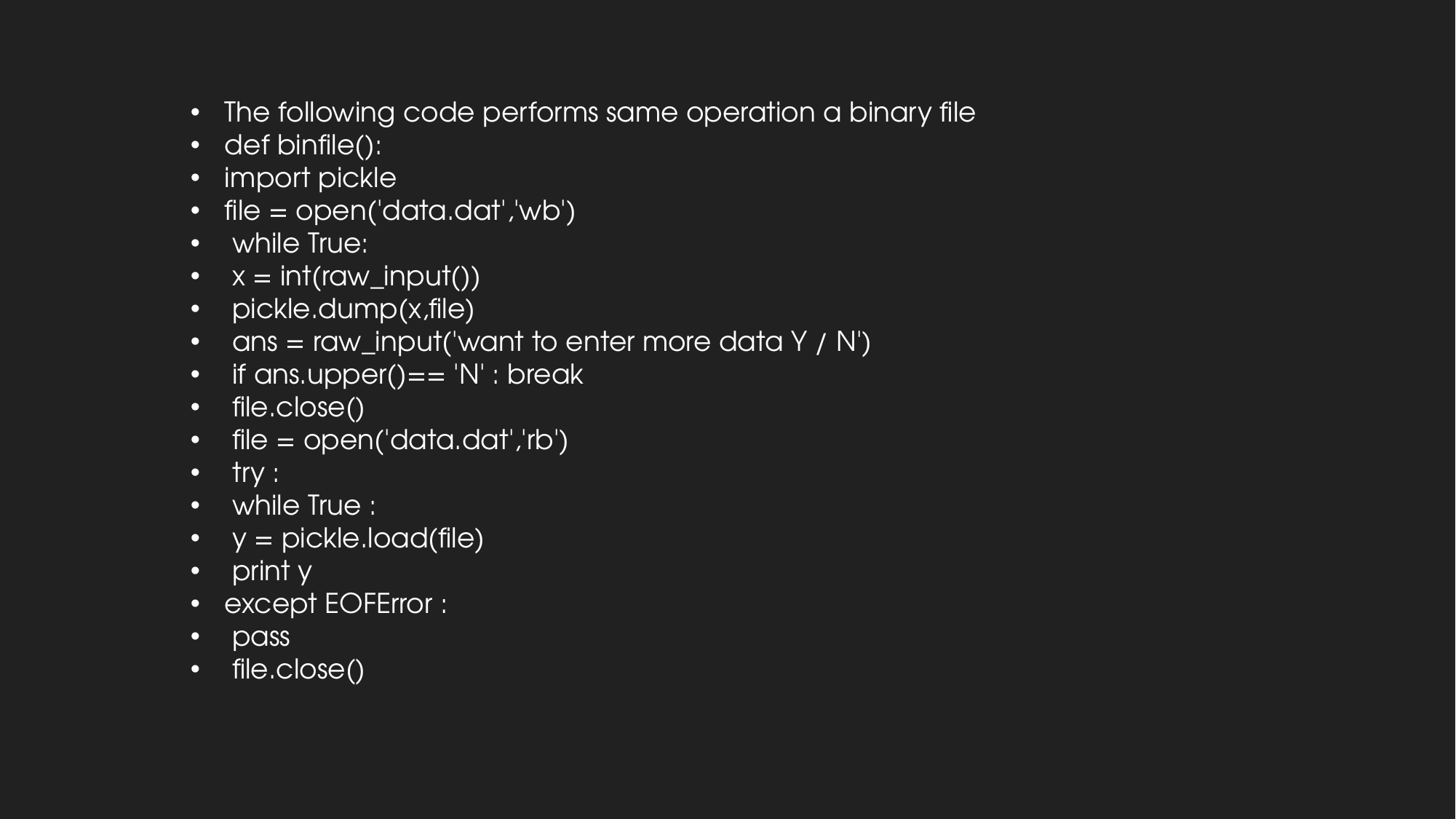

The following code performs same operation a binary file
def binfile():
import pickle
file = open('data.dat','wb')
 while True:
 x = int(raw_input())
 pickle.dump(x,file)
 ans = raw_input('want to enter more data Y / N')
 if ans.upper()== 'N' : break
 file.close()
 file = open('data.dat','rb')
 try :
 while True :
 y = pickle.load(file)
 print y
except EOFError :
 pass
 file.close()